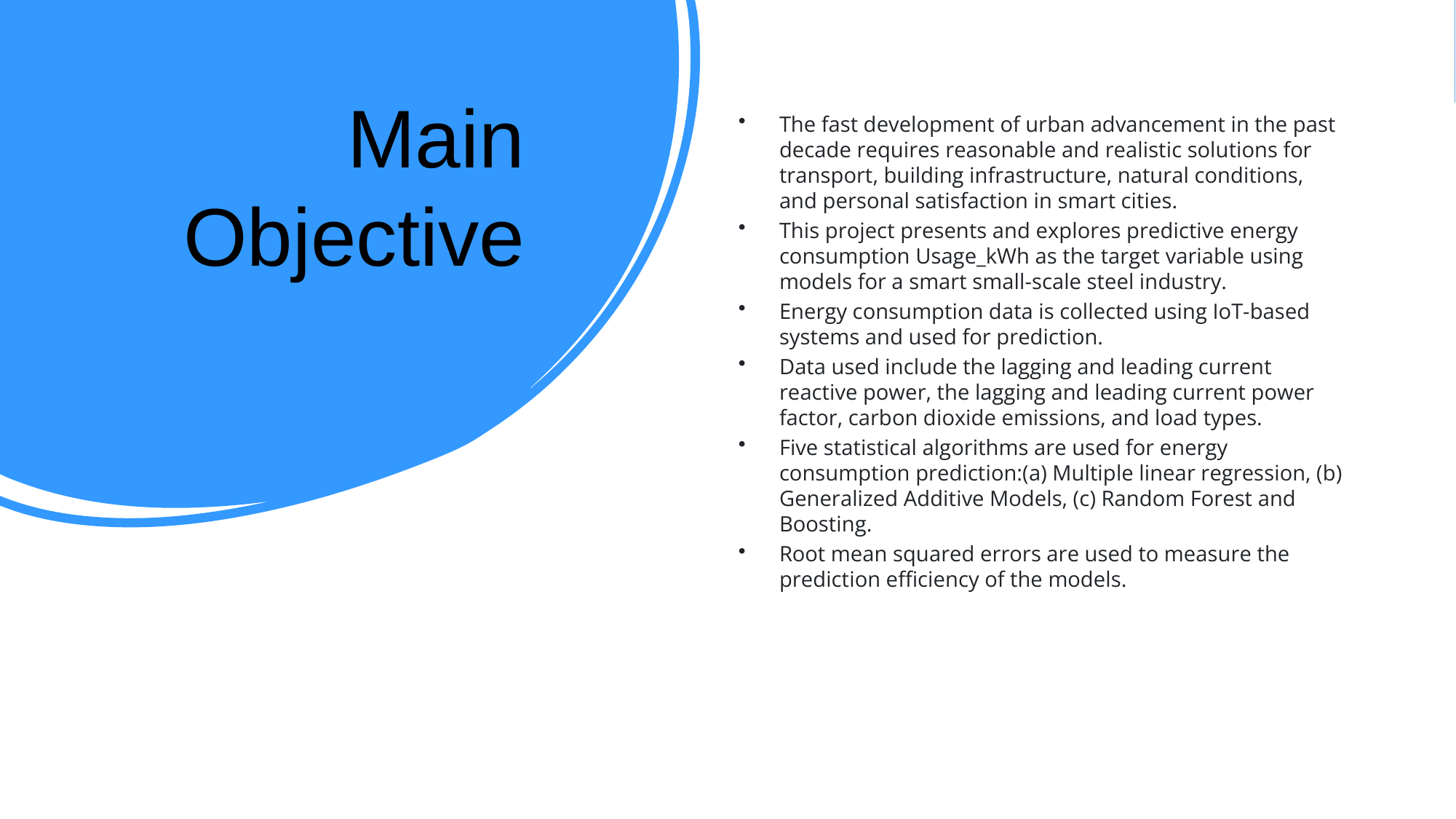

# Main Objective
The fast development of urban advancement in the past decade requires reasonable and realistic solutions for transport, building infrastructure, natural conditions, and personal satisfaction in smart cities.
This project presents and explores predictive energy consumption Usage_kWh as the target variable using models for a smart small-scale steel industry.
Energy consumption data is collected using IoT-based systems and used for prediction.
Data used include the lagging and leading current reactive power, the lagging and leading current power factor, carbon dioxide emissions, and load types.
Five statistical algorithms are used for energy consumption prediction:(a) Multiple linear regression, (b) Generalized Additive Models, (c) Random Forest and Boosting.
Root mean squared errors are used to measure the prediction efficiency of the models.